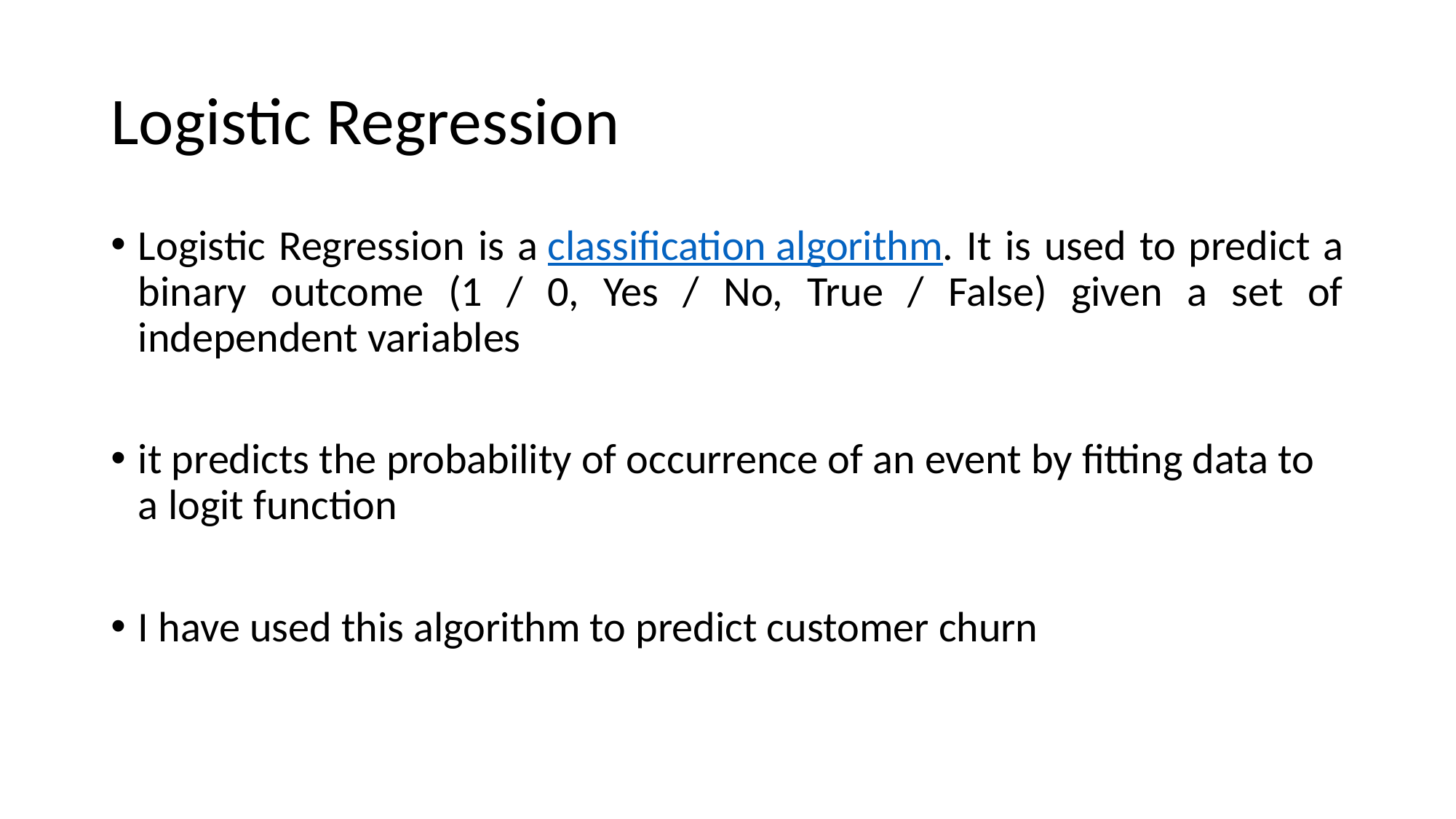

# Logistic Regression
Logistic Regression is a classification algorithm. It is used to predict a binary outcome (1 / 0, Yes / No, True / False) given a set of independent variables

it predicts the probability of occurrence of an event by fitting data to a logit function

I have used this algorithm to predict customer churn